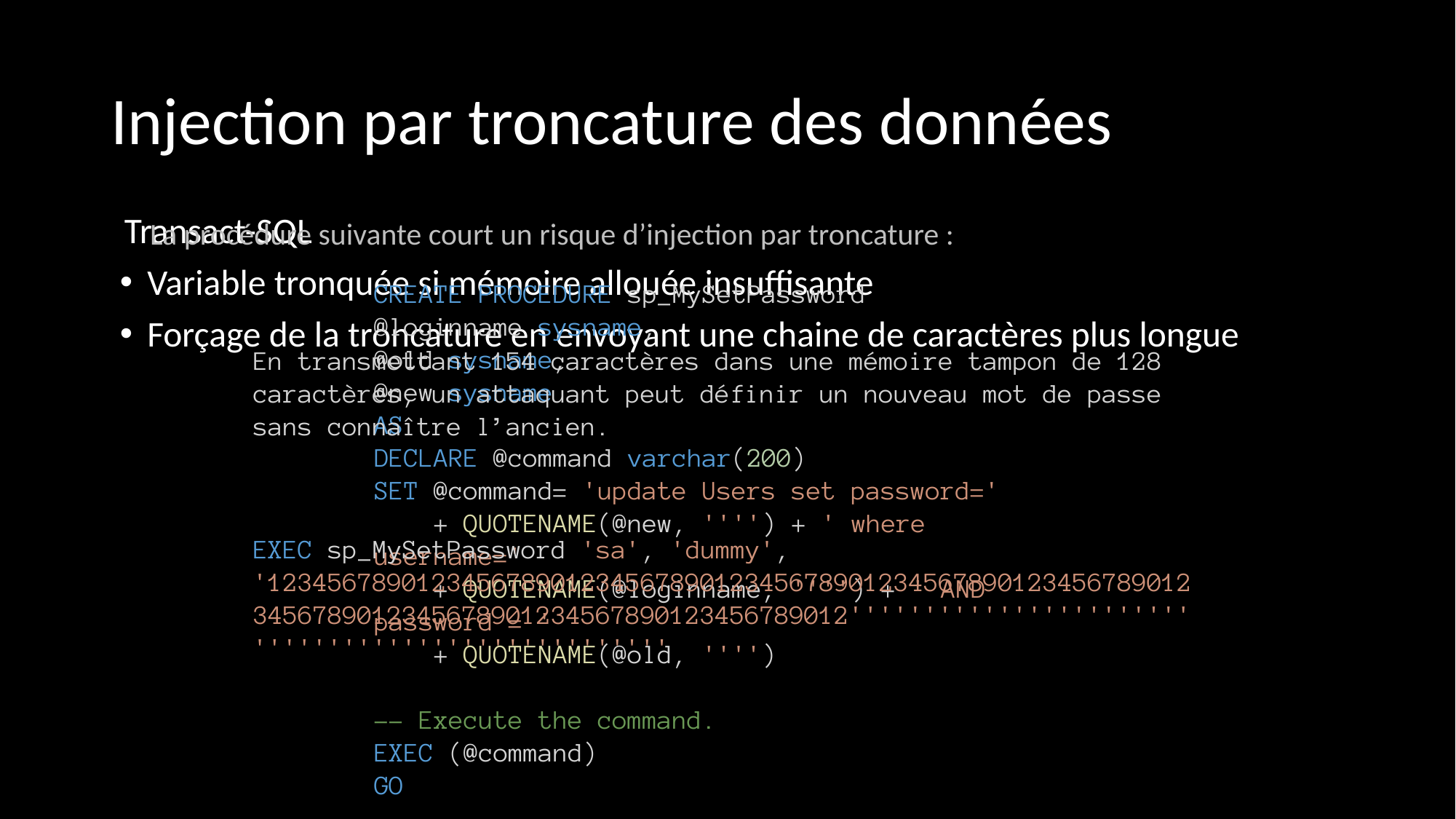

# Injection par troncature des données
Transact-SQL
Variable tronquée si mémoire allouée insuffisante
Forçage de la troncature en envoyant une chaine de caractères plus longue
La procédure suivante court un risque d’injection par troncature :
CREATE PROCEDURE sp_MySetPassword
@loginname sysname,
@old sysname,
@new sysname
AS
DECLARE @command varchar(200)
SET @command= 'update Users set password='
    + QUOTENAME(@new, '''') + ' where username='
    + QUOTENAME(@loginname, '''') + ' AND password = '
    + QUOTENAME(@old, '''')

-- Execute the command.
EXEC (@command)
GO
En transmettant 154 caractères dans une mémoire tampon de 128 caractères, un attaquant peut définir un nouveau mot de passe sans connaître l’ancien.
EXEC sp_MySetPassword 'sa', 'dummy',
'123456789012345678901234567890123456789012345678901234567890123456789012345678901234567890123456789012'''''''''''''''''''''''''''''''''''''''''''''''''''